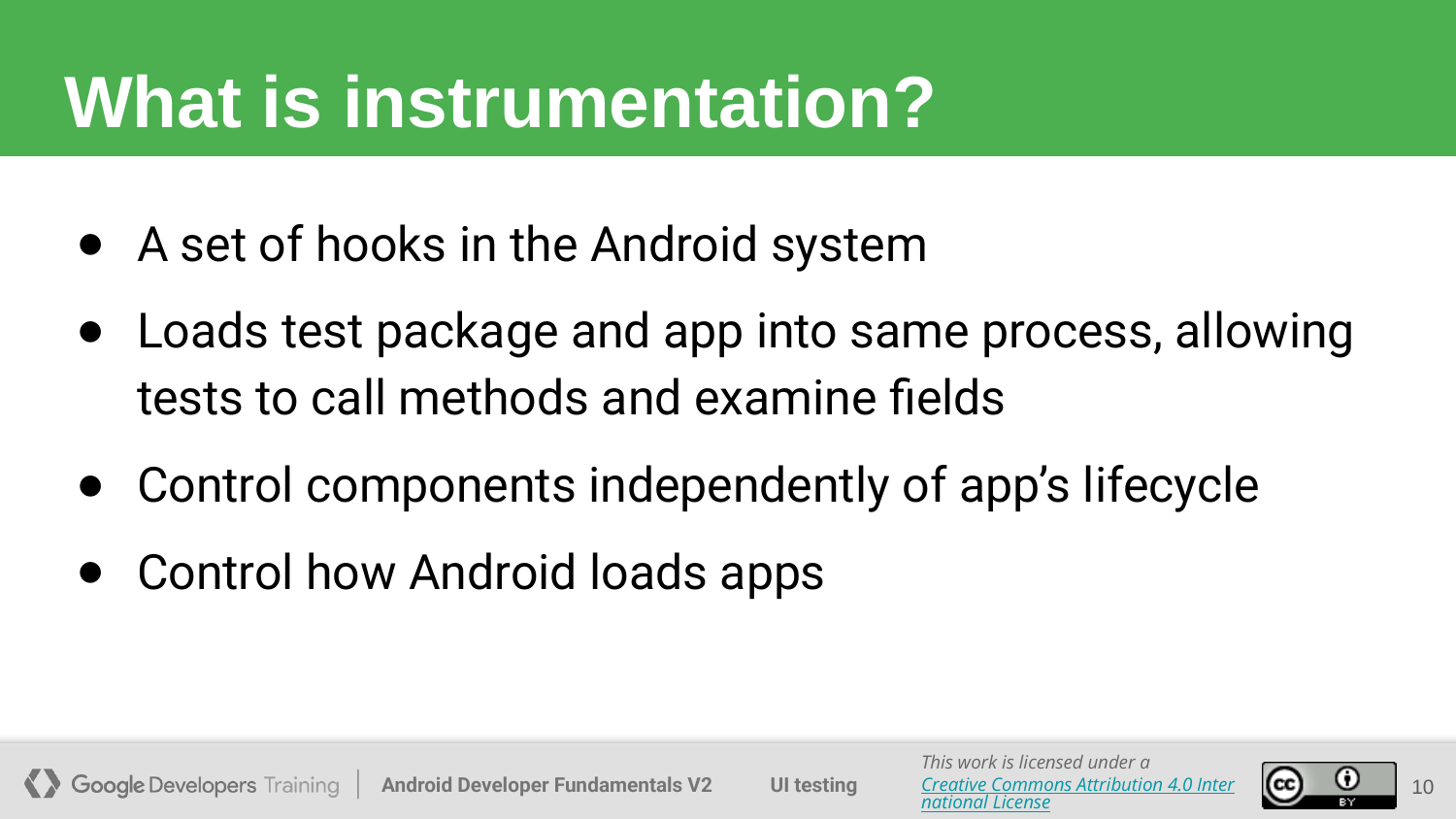

# What is instrumentation?
A set of hooks in the Android system
Loads test package and app into same process, allowing tests to call methods and examine fields
Control components independently of app’s lifecycle
Control how Android loads apps
10